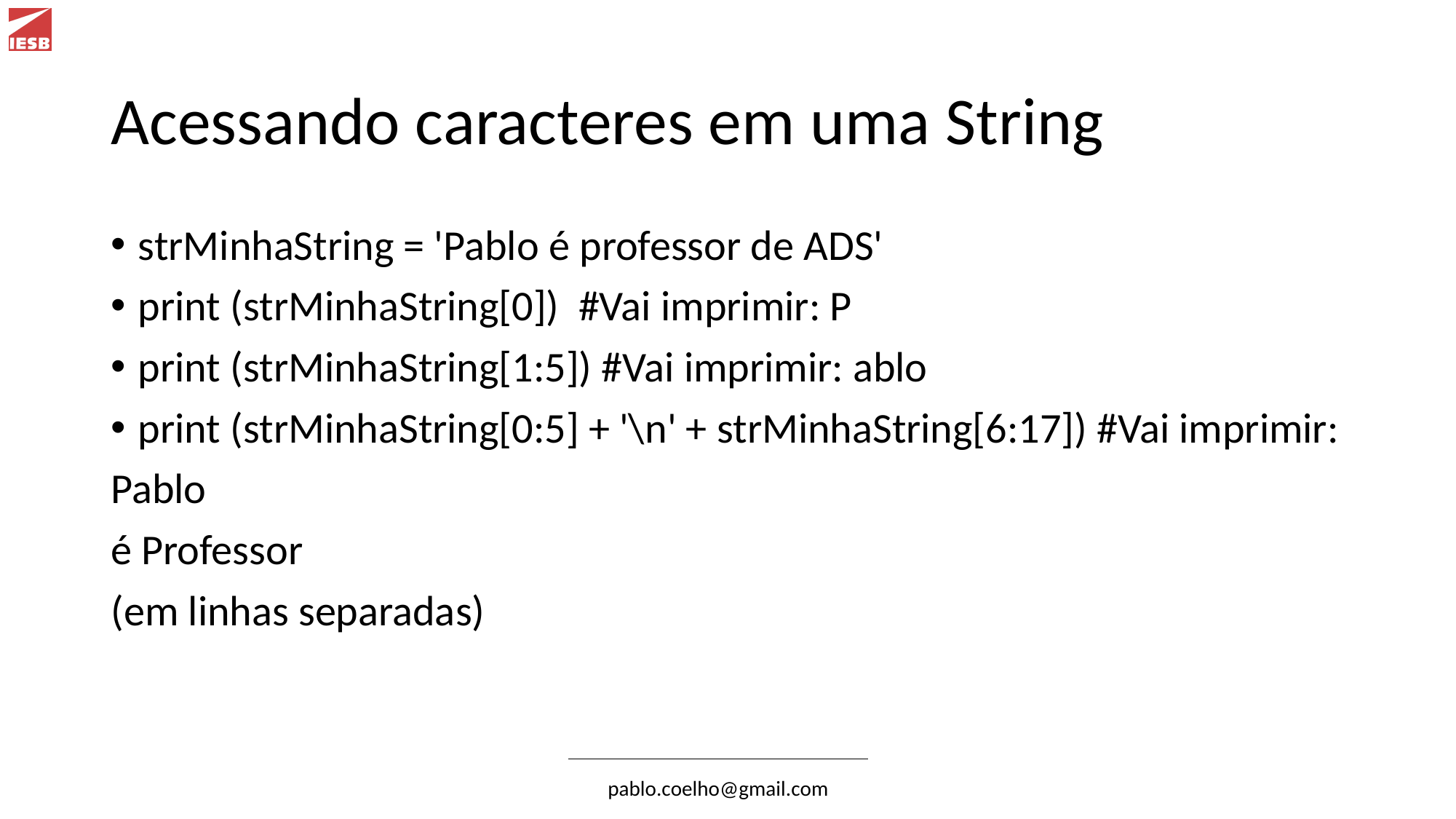

# Acessando caracteres em uma String
strMinhaString = 'Pablo é professor de ADS'
print (strMinhaString[0])  #Vai imprimir: P
print (strMinhaString[1:5]) #Vai imprimir: ablo
print (strMinhaString[0:5] + '\n' + strMinhaString[6:17]) #Vai imprimir:
Pablo
é Professor
(em linhas separadas)